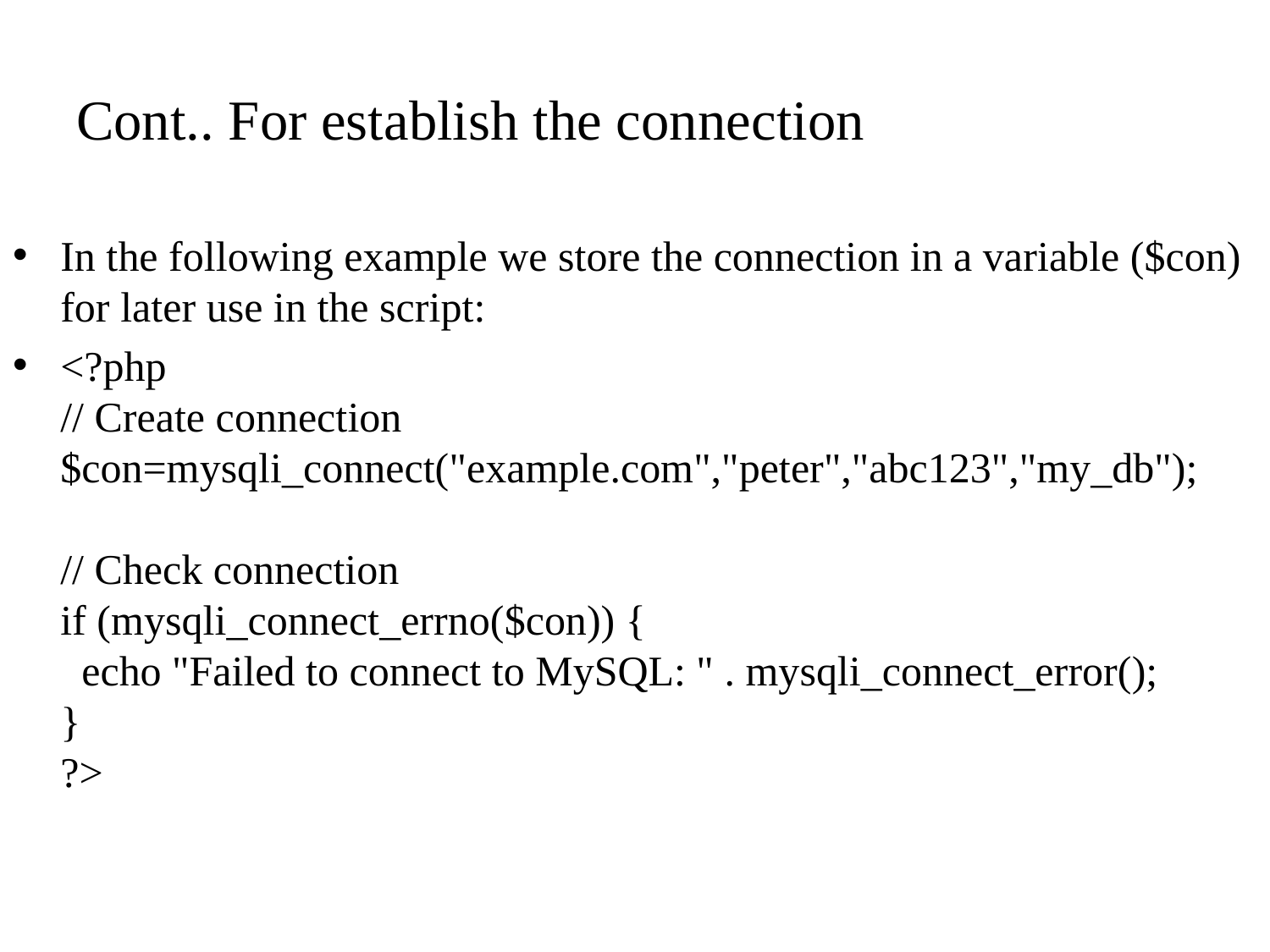

# Cont.. For establish the connection
In the following example we store the connection in a variable ($con) for later use in the script:
<?php
// Create connection
$con=mysqli_connect("example.com","peter","abc123","my_db");
// Check connection
if (mysqli_connect_errno($con)) {
  echo "Failed to connect to MySQL: " . mysqli_connect_error();
}
?>